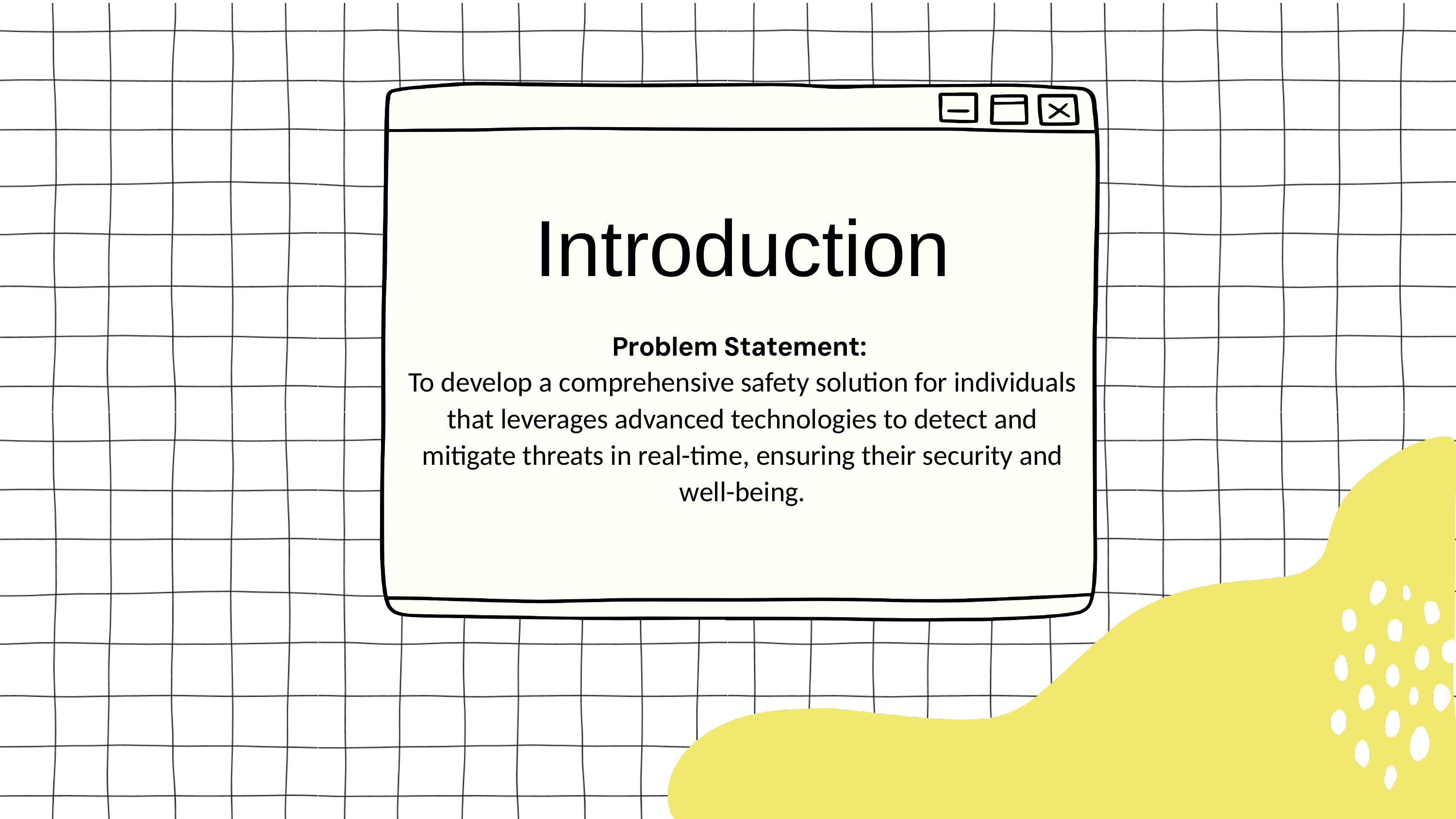

Introduction
Problem Statement:
To develop a comprehensive safety solution for individuals that leverages advanced technologies to detect and mitigate threats in real-time, ensuring their security and well-being.